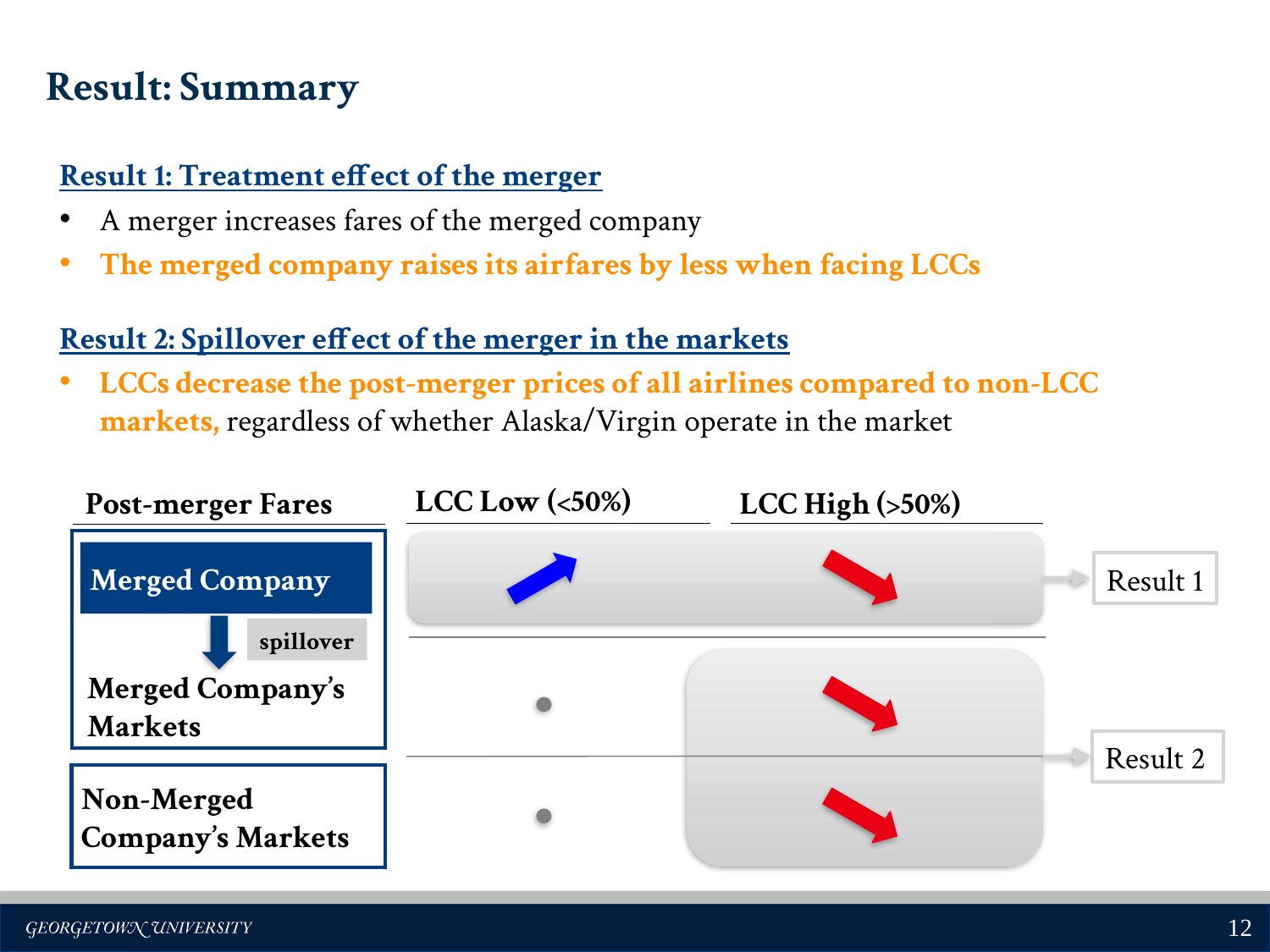

Result: Summary
Result 1: Treatment effect of the merger
A merger increases fares of the merged company
The merged company raises its airfares by less when facing LCCs

Result 2: Spillover effect of the merger in the markets
LCCs decrease the post-merger prices of all airlines compared to non-LCC markets, regardless of whether Alaska/Virgin operate in the market
Post-merger Fares
LCC Low (<50%)
LCC High (>50%)

Merged Company
Result 1

spillover

Merged Company’s Markets

Result 2
Non-Merged Company’s Markets

12